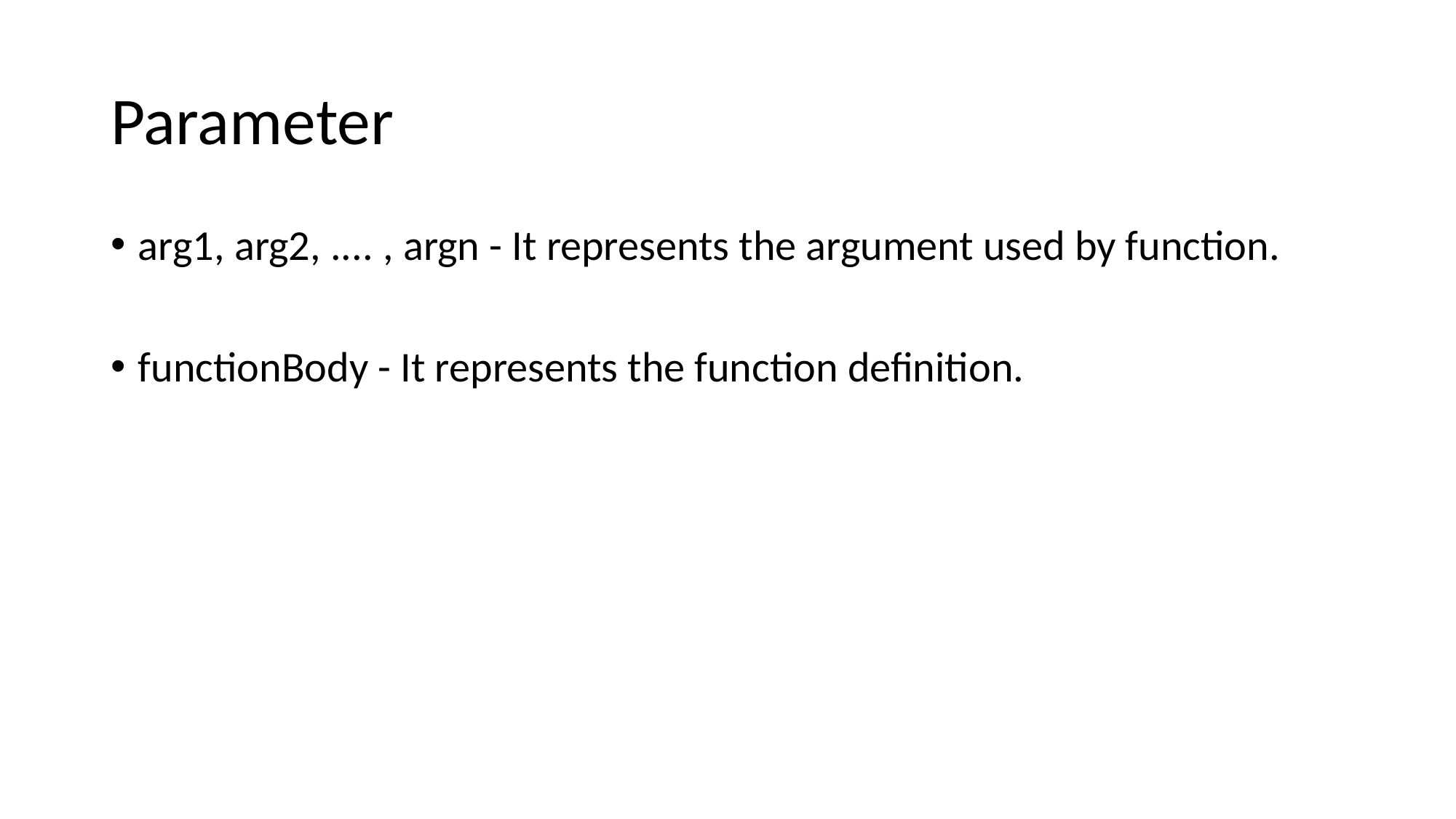

# Parameter
arg1, arg2, .... , argn - It represents the argument used by function.

functionBody - It represents the function definition.